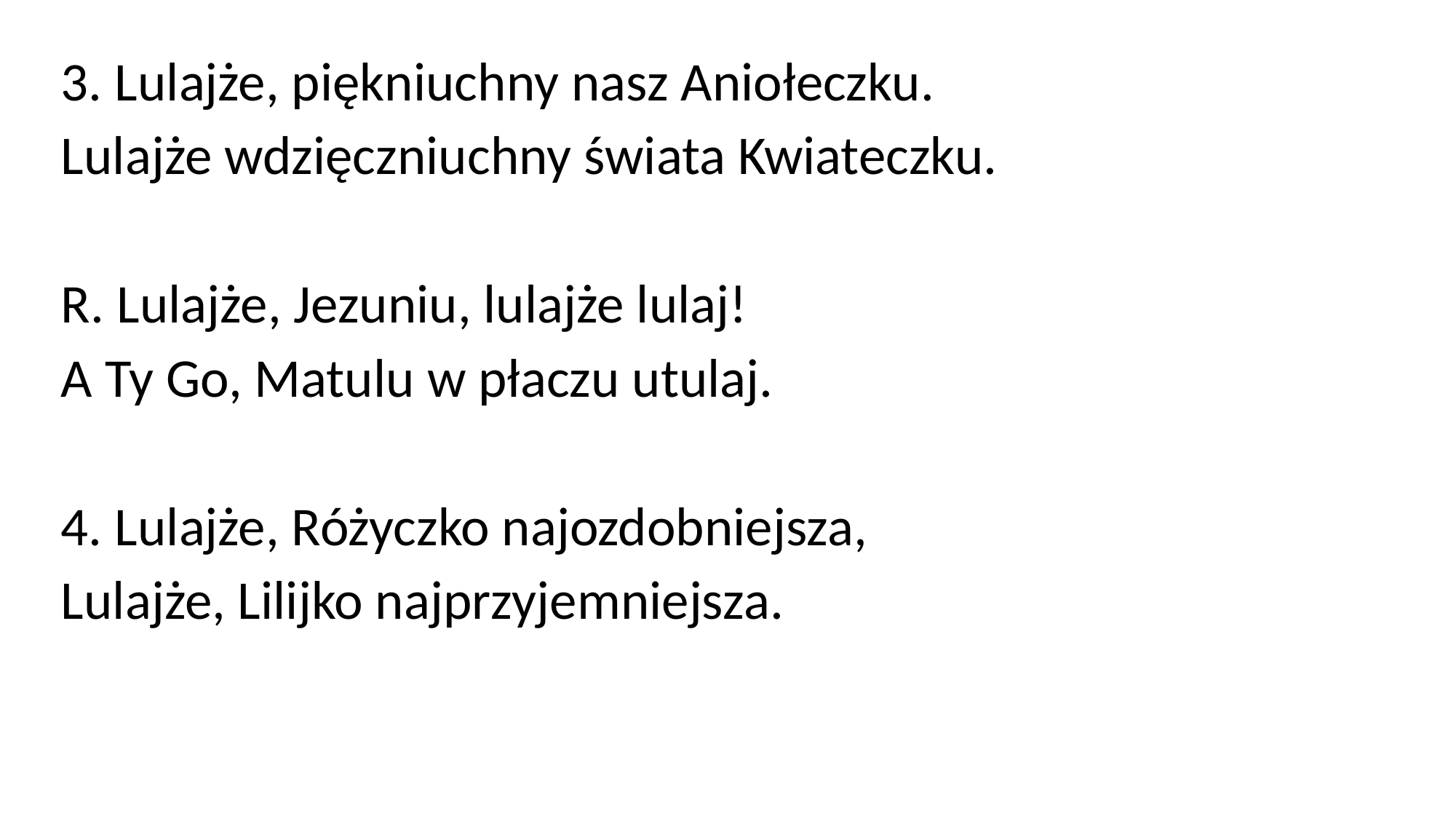

3. Lulajże, piękniuchny nasz Aniołeczku.
Lulajże wdzięczniuchny świata Kwiateczku.

R. Lulajże, Jezuniu, lulajże lulaj!
A Ty Go, Matulu w płaczu utulaj.

4. Lulajże, Różyczko najozdobniejsza,
Lulajże, Lilijko najprzyjemniejsza.